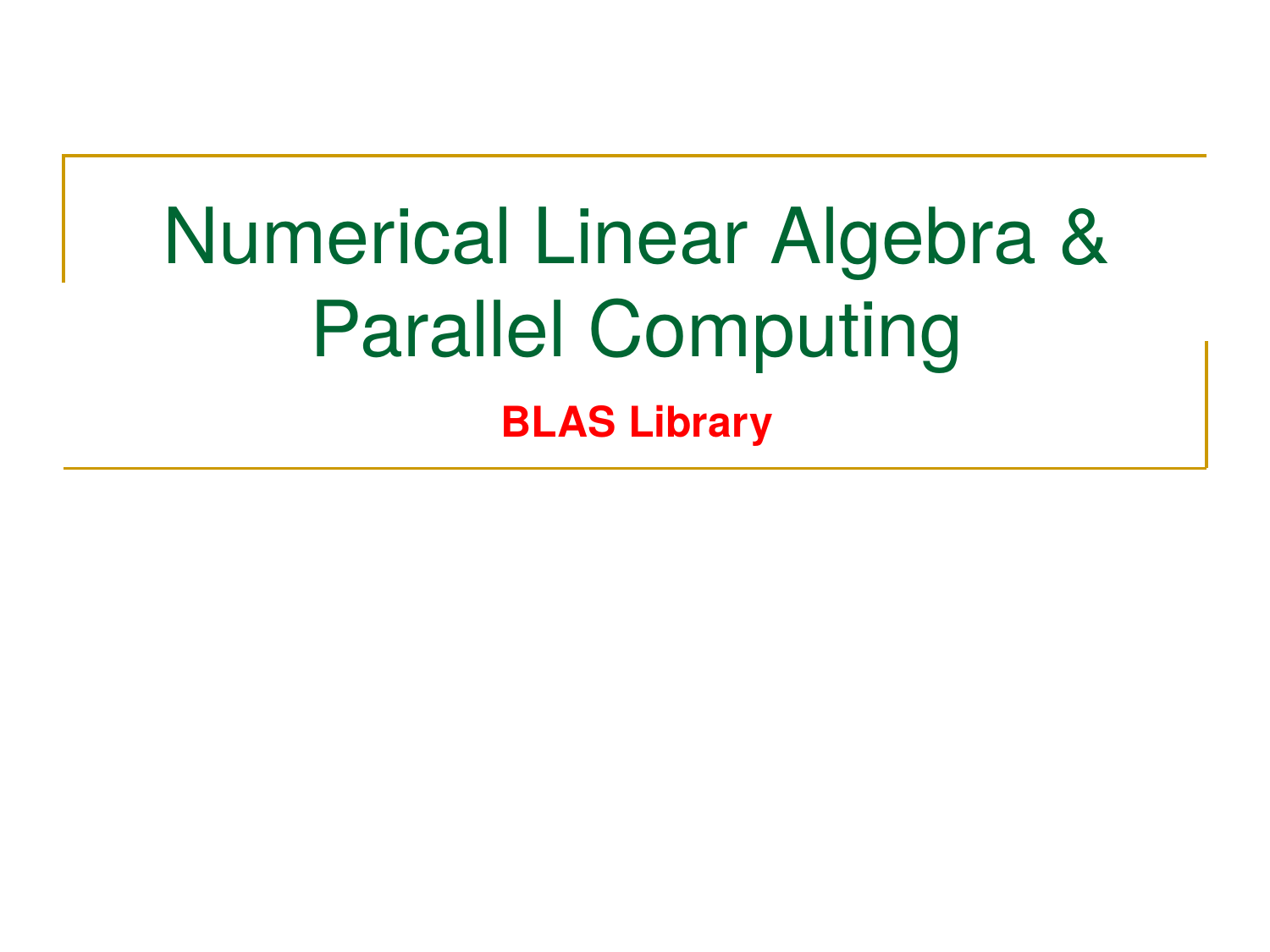

# Numerical Linear Algebra & Parallel Computing BLAS Library